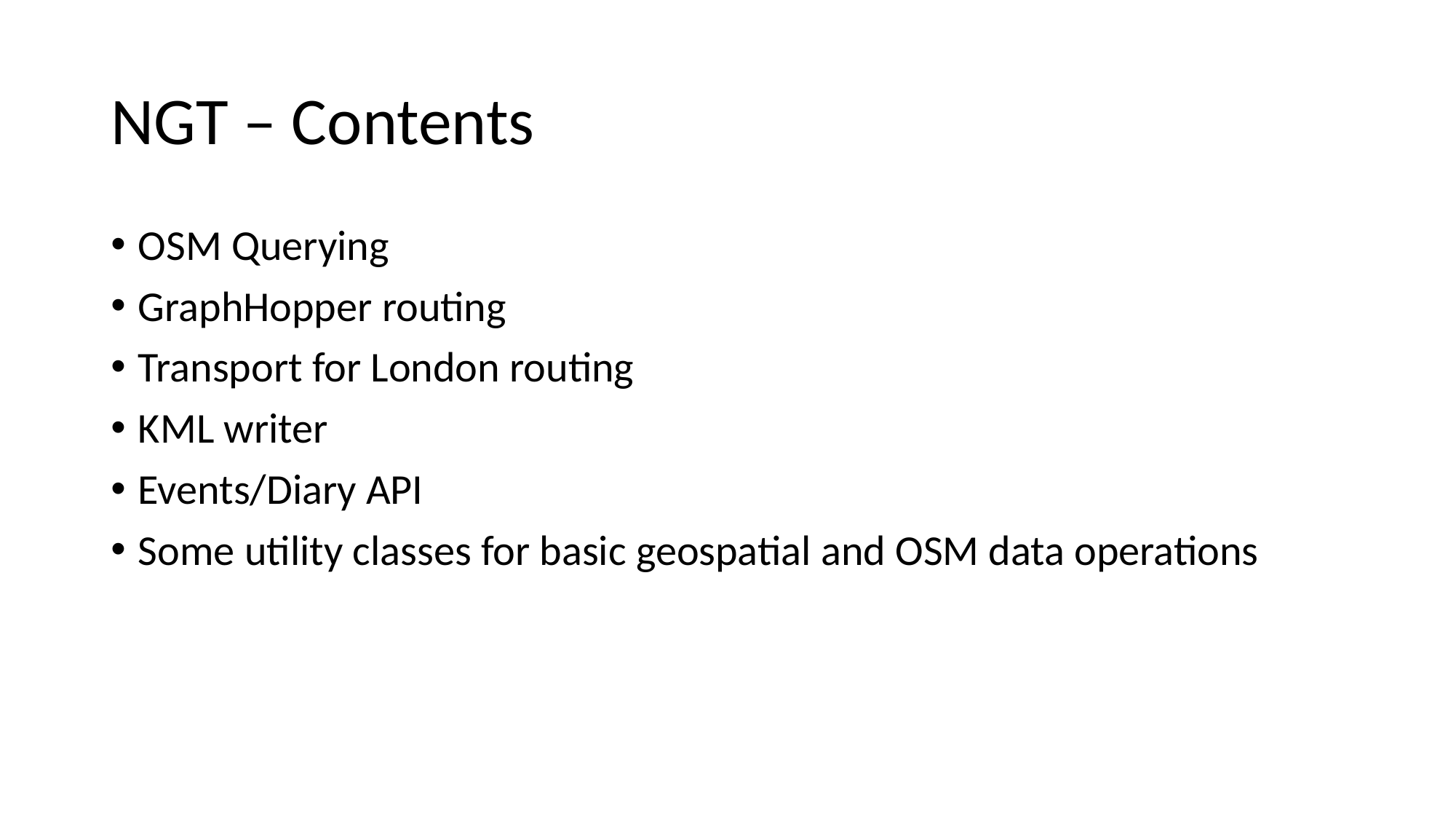

# NGT – Contents
OSM Querying
GraphHopper routing
Transport for London routing
KML writer
Events/Diary API
Some utility classes for basic geospatial and OSM data operations